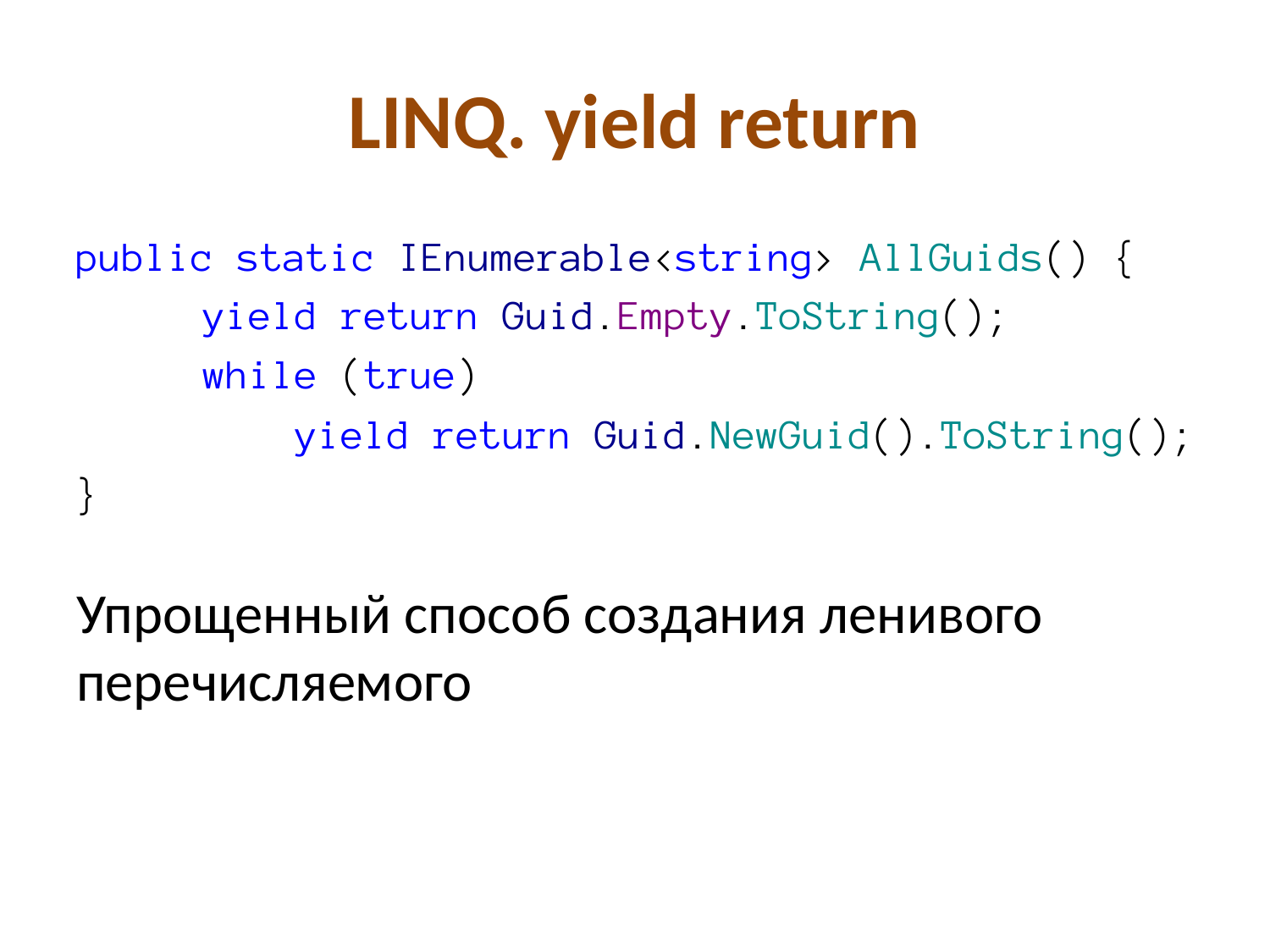

# LINQ. yield return
public static IEnumerable<string> AllGuids() {
	yield return Guid.Empty.ToString();
	while (true)
	    yield return Guid.NewGuid().ToString();
}

Упрощенный способ создания ленивого перечисляемого